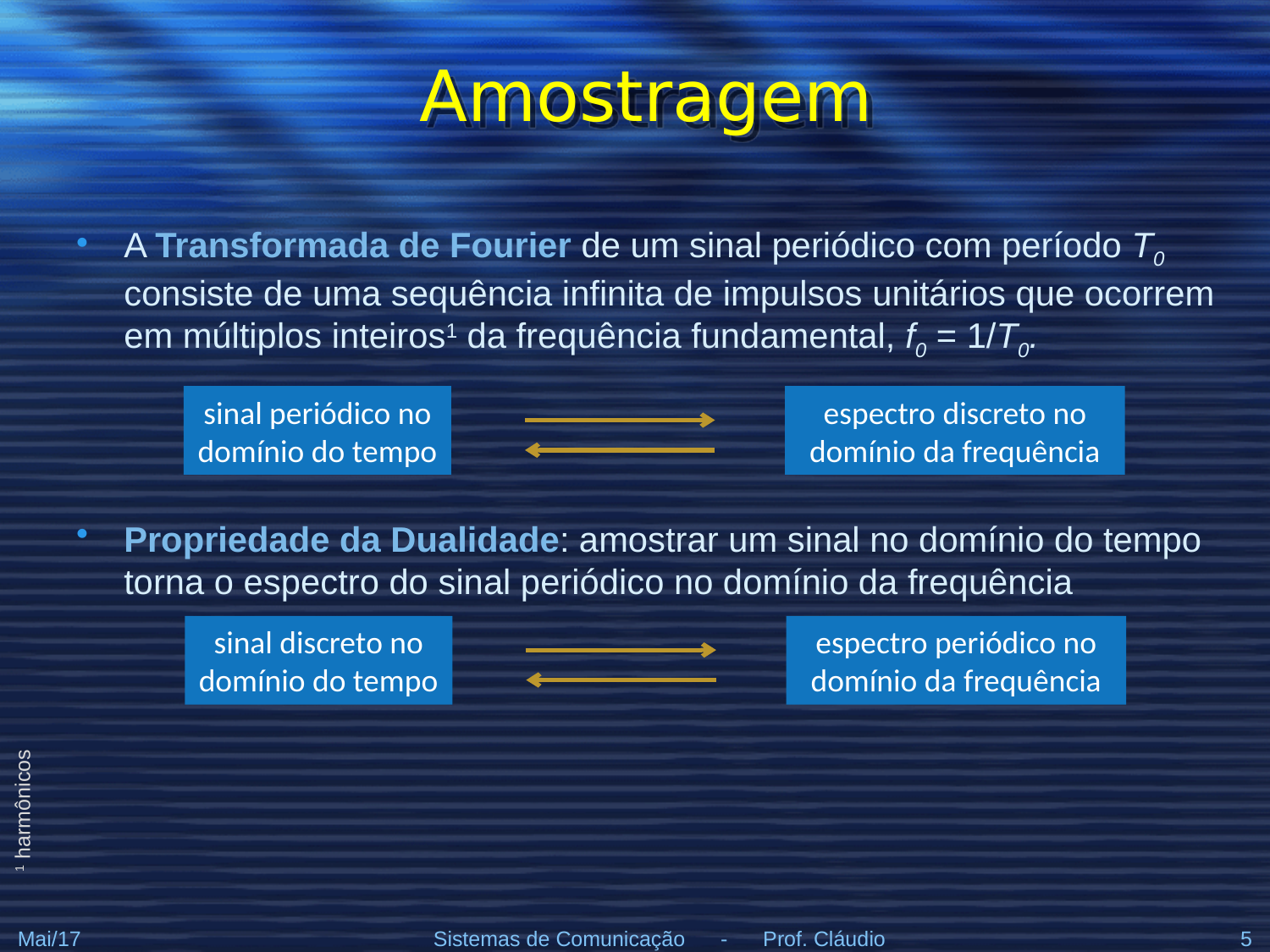

# Amostragem
A Transformada de Fourier de um sinal periódico com período T0 consiste de uma sequência infinita de impulsos unitários que ocorrem em múltiplos inteiros1 da frequência fundamental, f0 = 1/T0.

Propriedade da Dualidade: amostrar um sinal no domínio do tempo torna o espectro do sinal periódico no domínio da frequência
sinal periódico no domínio do tempo
espectro discreto no domínio da frequência
sinal discreto no domínio do tempo
espectro periódico no domínio da frequência
1 harmônicos
Mai/17
Sistemas de Comunicação      -      Prof. Cláudio
5